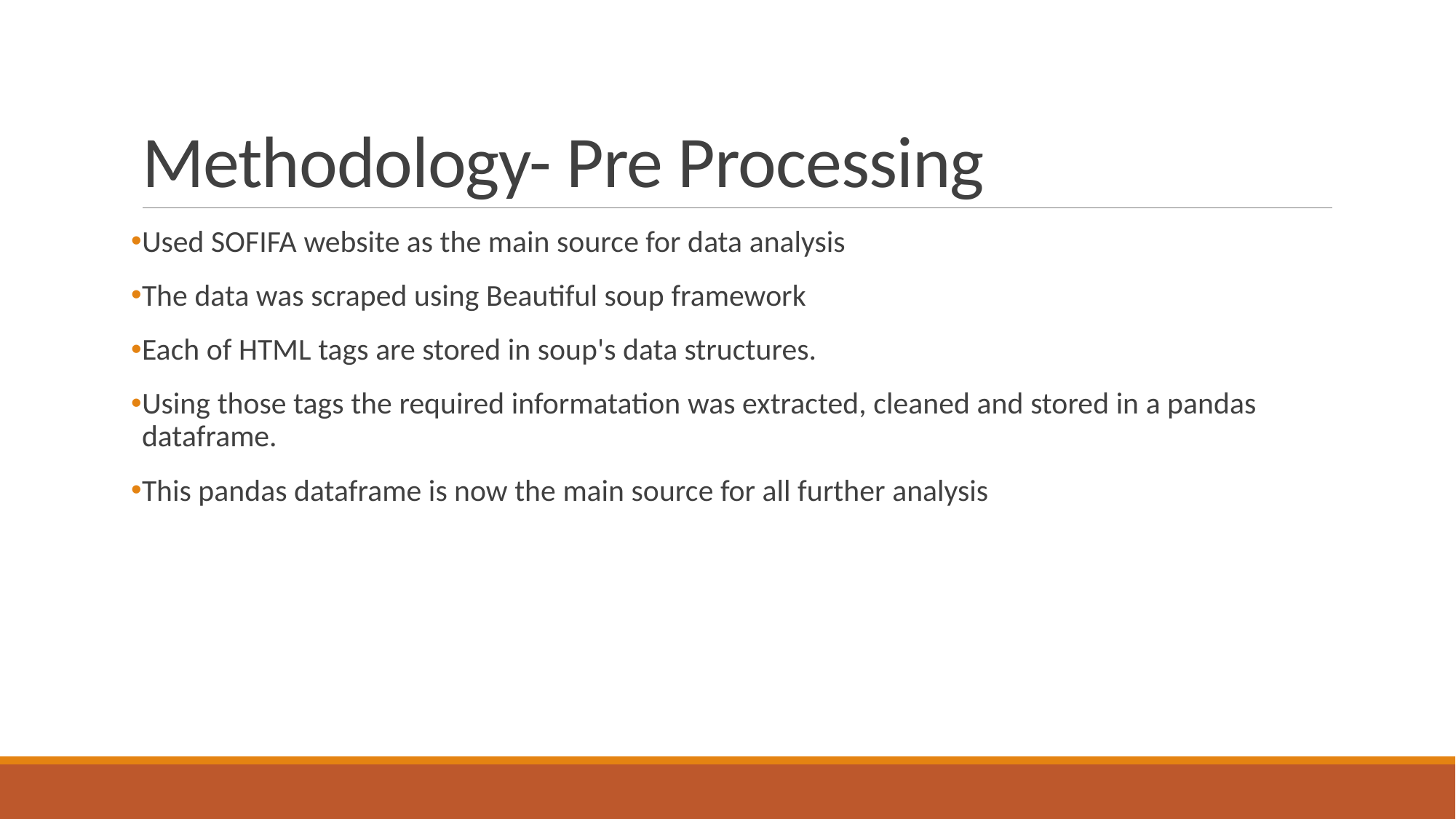

# Methodology- Pre Processing
Used SOFIFA website as the main source for data analysis
The data was scraped using Beautiful soup framework
Each of HTML tags are stored in soup's data structures.
Using those tags the required informatation was extracted, cleaned and stored in a pandas dataframe.
This pandas dataframe is now the main source for all further analysis